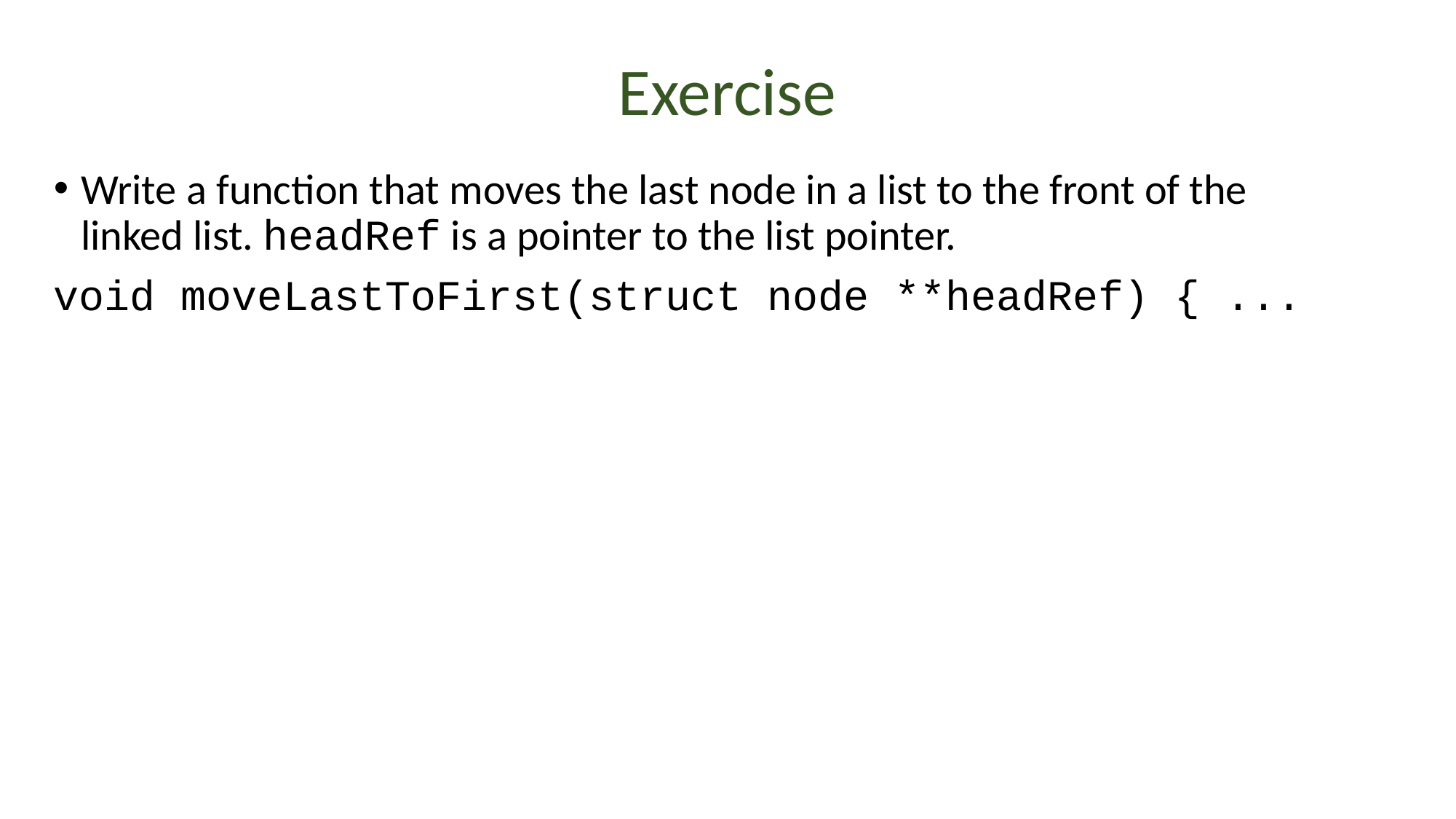

# Exercise
Write a function that moves the last node in a list to the front of the linked list. headRef is a pointer to the list pointer.
void moveLastToFirst(struct node **headRef) { ...